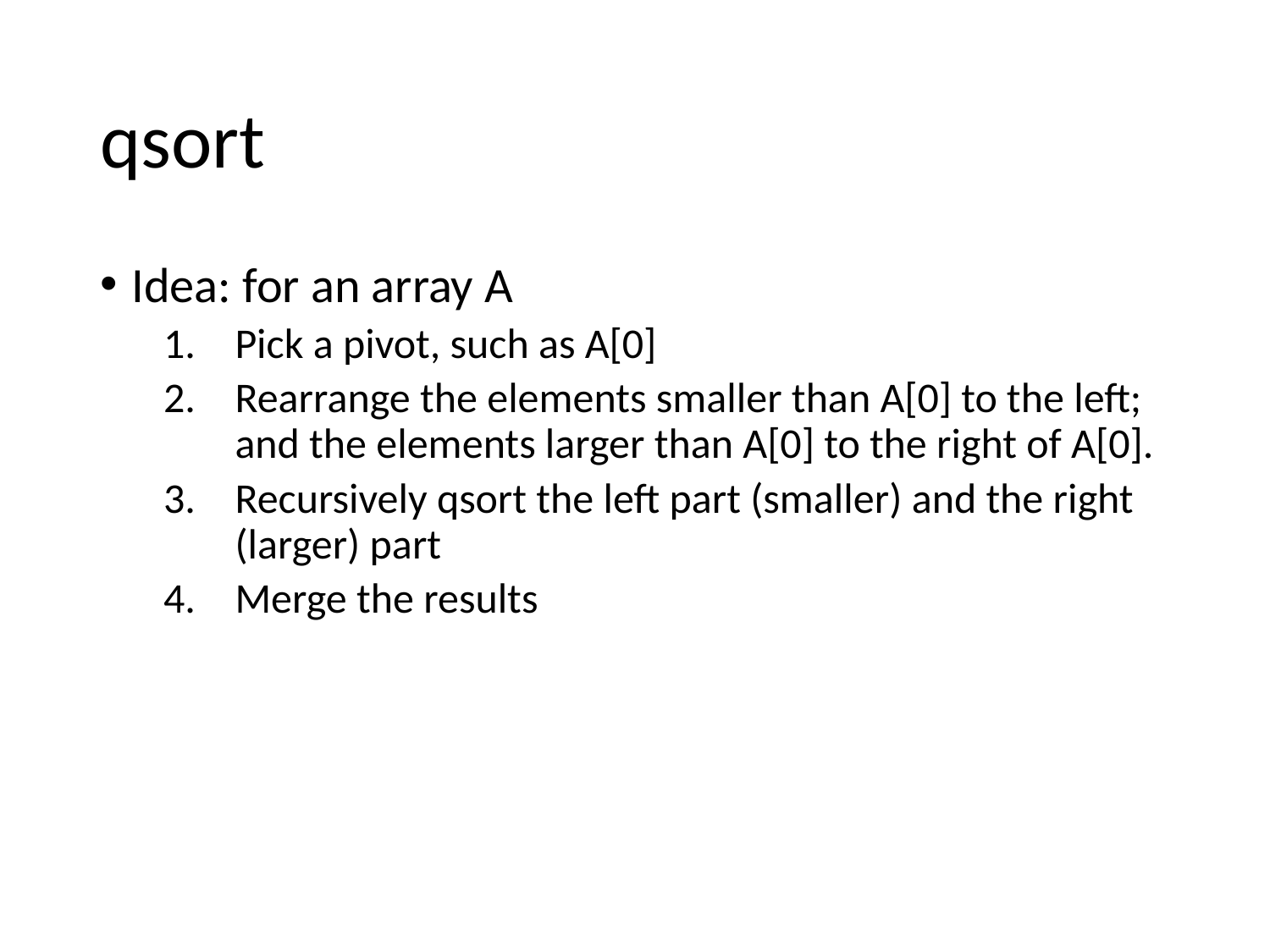

# qsort
Idea: for an array A
Pick a pivot, such as A[0]
Rearrange the elements smaller than A[0] to the left; and the elements larger than A[0] to the right of A[0].
Recursively qsort the left part (smaller) and the right (larger) part
Merge the results